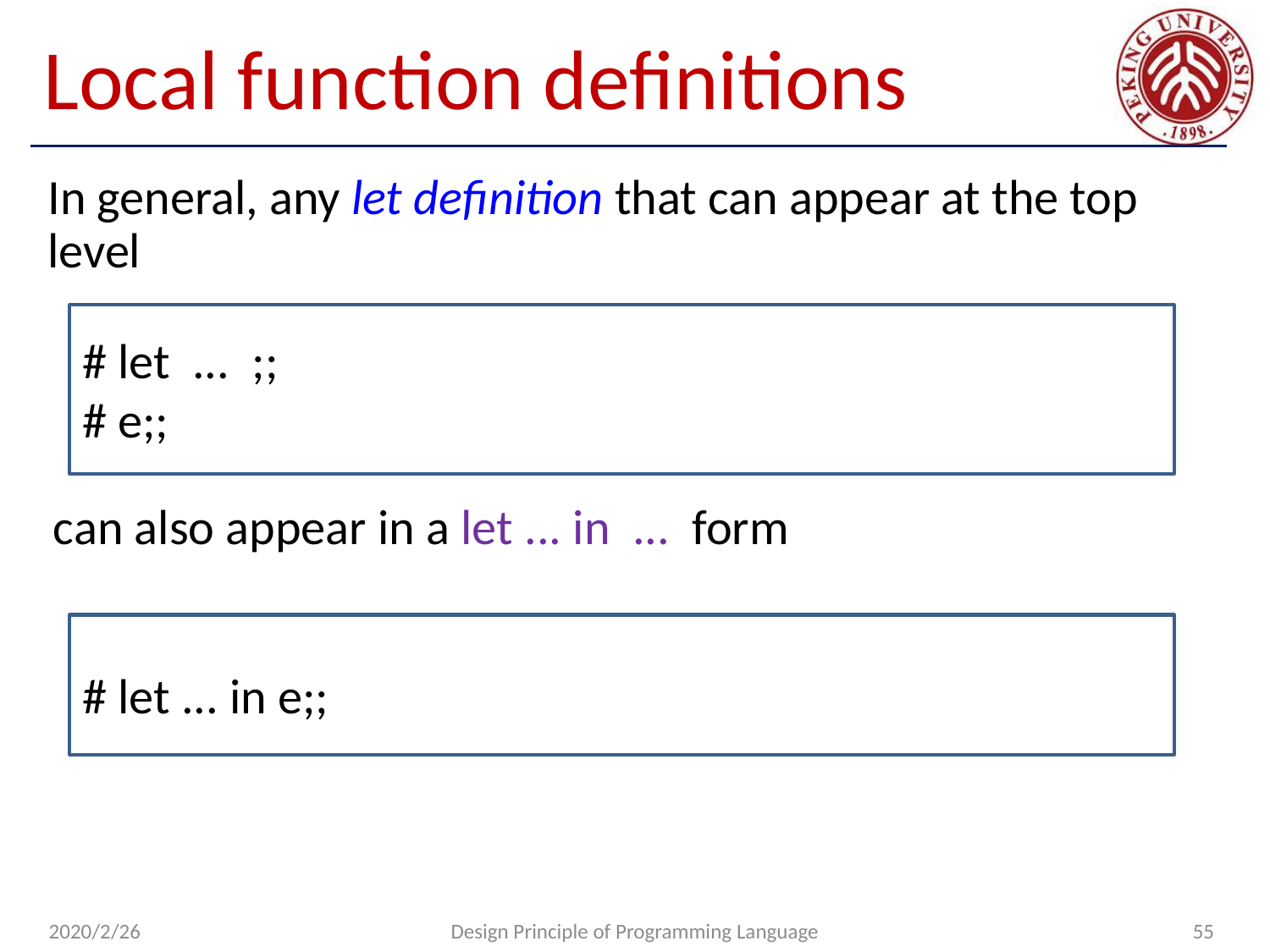

# Local function definitions
In general, any let definition that can appear at the top level

# let  ...  ;;
# e;;
can also appear in a let ... in  ...  form

# let ... in e;;
2020/2/26
Design Principle of Programming Language
55